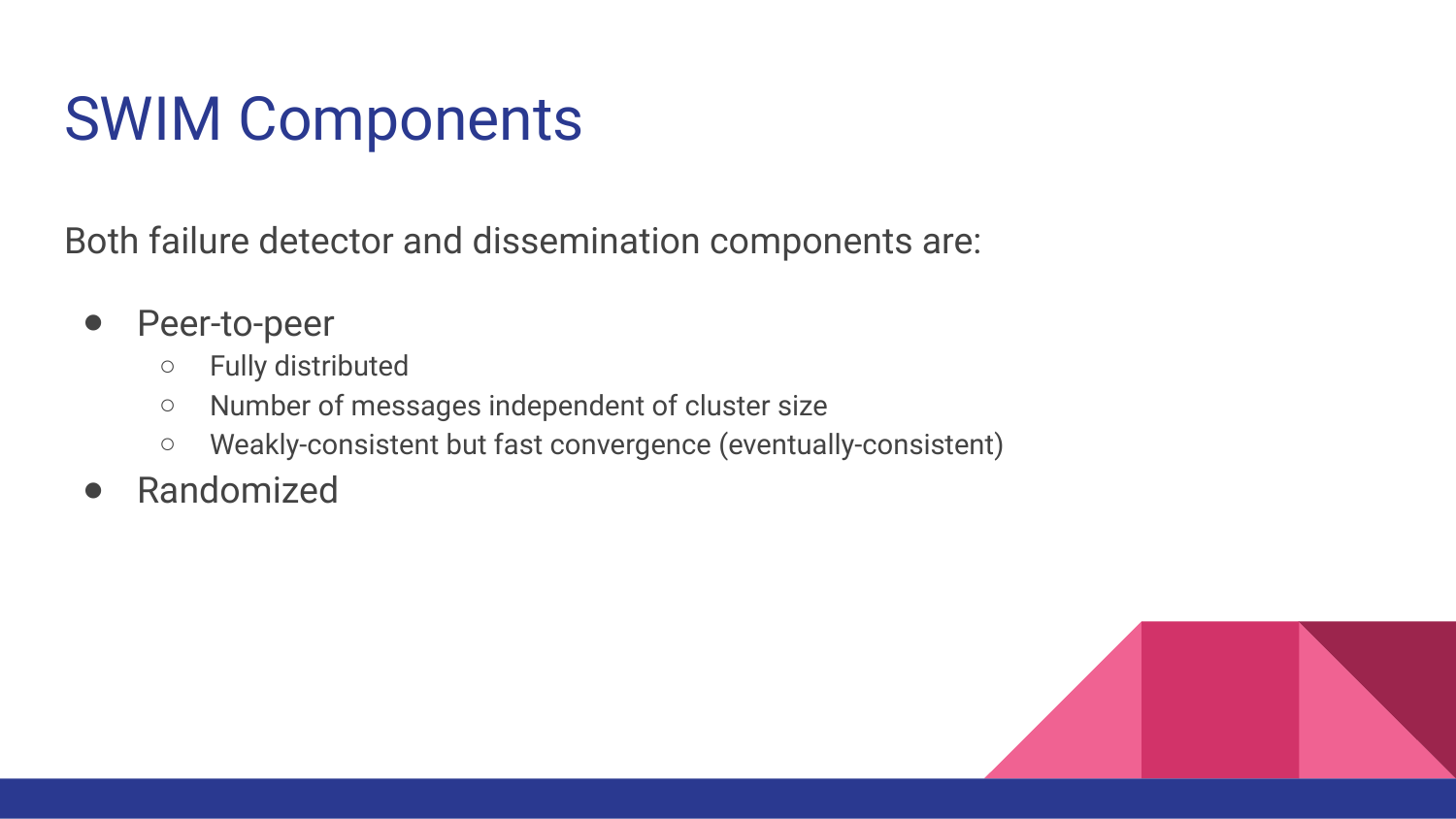

# SWIM Components
Both failure detector and dissemination components are:
Peer-to-peer
Fully distributed
Number of messages independent of cluster size
Weakly-consistent but fast convergence (eventually-consistent)
Randomized